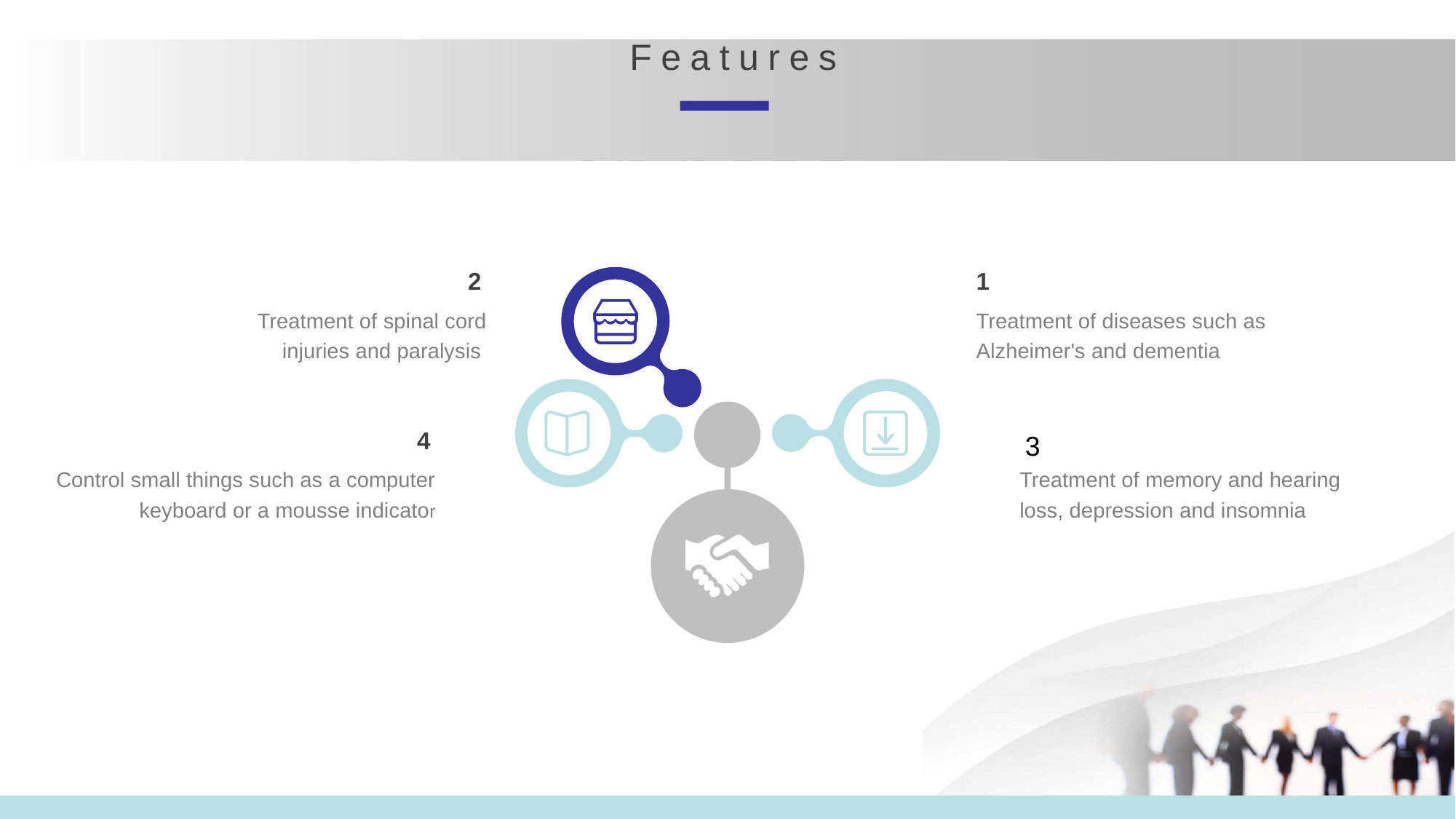

Features

2
1

Treatment of diseases such as Alzheimer's and dementia
Treatment of spinal cord injuries and paralysis

4
3
Control small things such as a computer keyboard or a mousse indicator
Treatment of memory and hearing loss, depression and insomnia